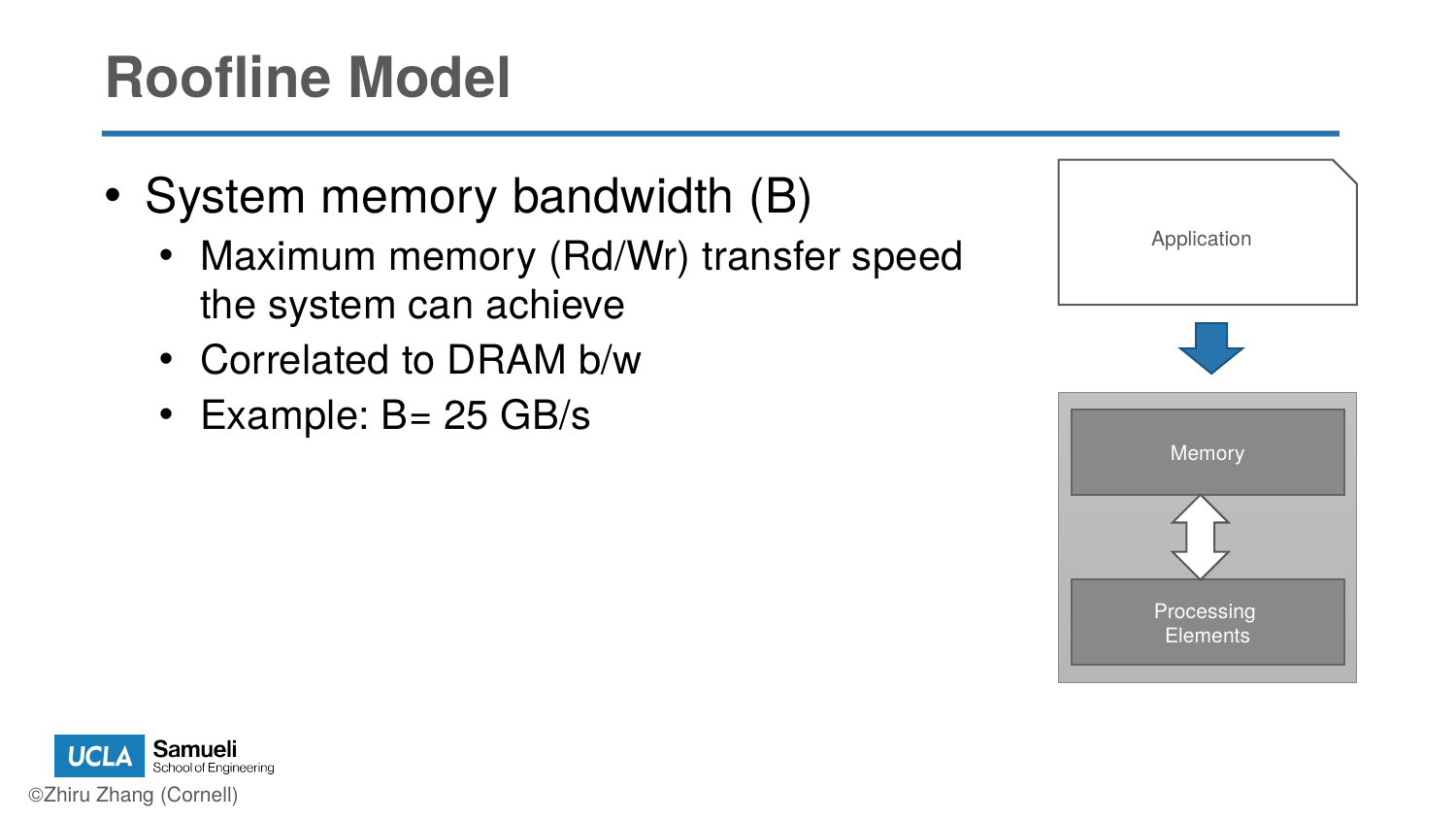

# Roofline Model
System memory bandwidth (B)
Maximum memory (Rd/Wr) transfer speed the system can achieve
Correlated to DRAM b/w
Example: B= 25 GB/s
Application

Memory

Processing
Elements
©Zhiru Zhang (Cornell)